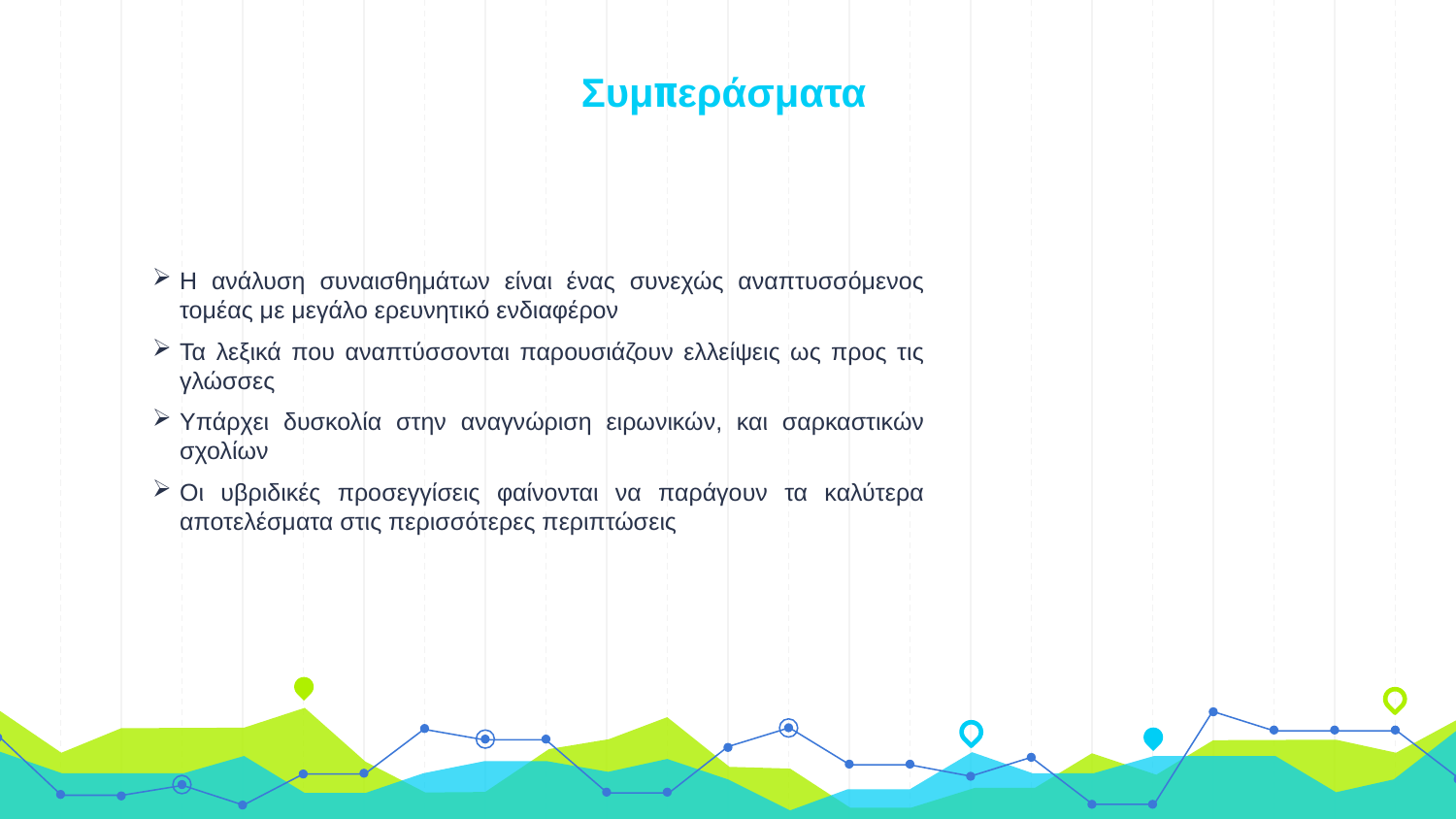

# Συμπεράσματα
Η ανάλυση συναισθημάτων είναι ένας συνεχώς αναπτυσσόμενος τομέας με μεγάλο ερευνητικό ενδιαφέρον
Τα λεξικά που αναπτύσσονται παρουσιάζουν ελλείψεις ως προς τις γλώσσες
Υπάρχει δυσκολία στην αναγνώριση ειρωνικών, και σαρκαστικών σχολίων
Οι υβριδικές προσεγγίσεις φαίνονται να παράγουν τα καλύτερα αποτελέσματα στις περισσότερες περιπτώσεις